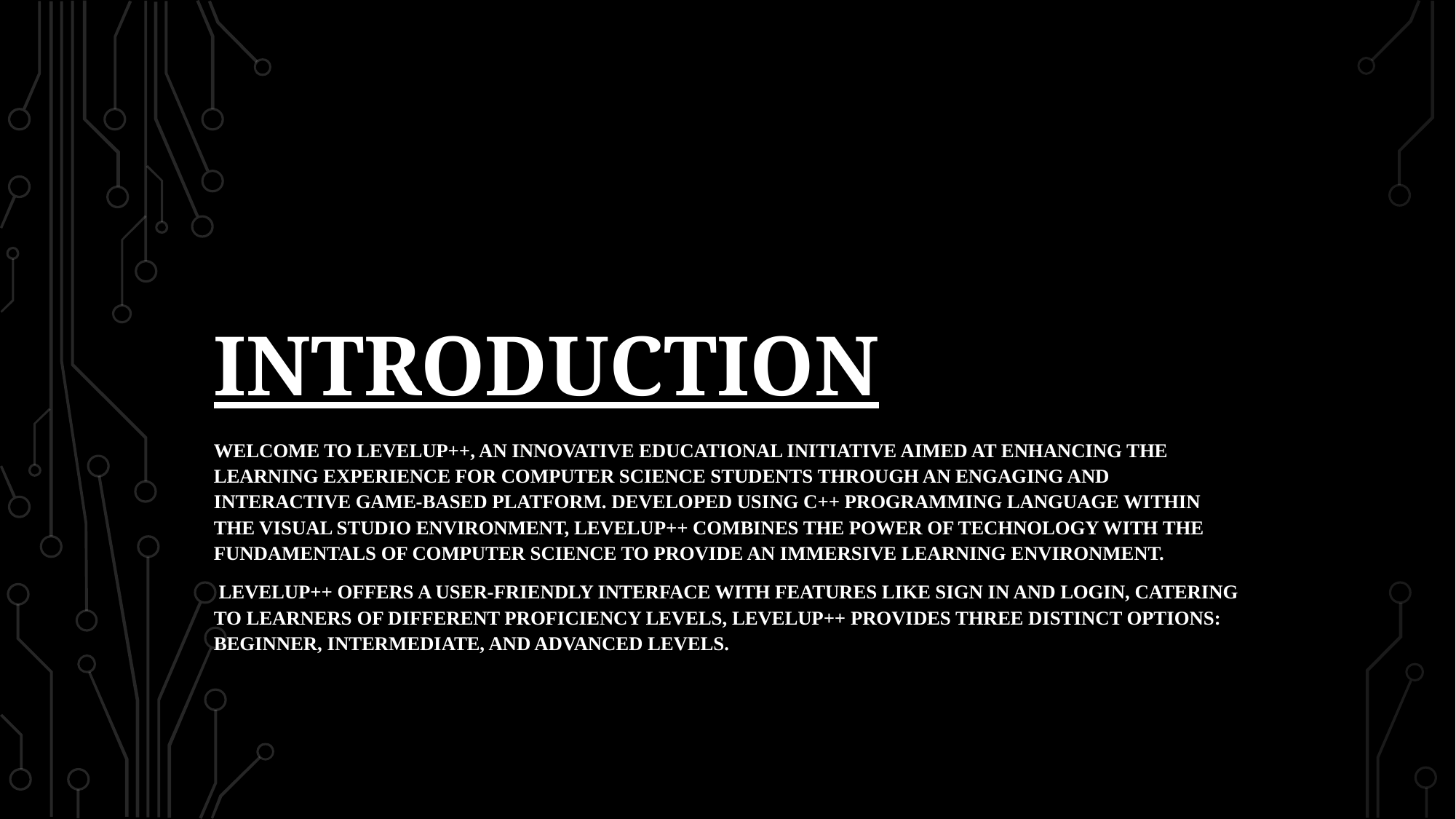

# introduction
Welcome to LevelUP++, an innovative educational initiative aimed at enhancing the learning experience for computer science students through an engaging and interactive game-based platform. Developed using C++ programming language within the Visual Studio environment, LevelUP++ combines the power of technology with the fundamentals of computer science to provide an immersive learning environment.
 LevelUP++ offers a user-friendly interface with features like Sign In and Login, Catering to learners of different proficiency levels, LevelUP++ provides three distinct options: Beginner, Intermediate, and Advanced levels.